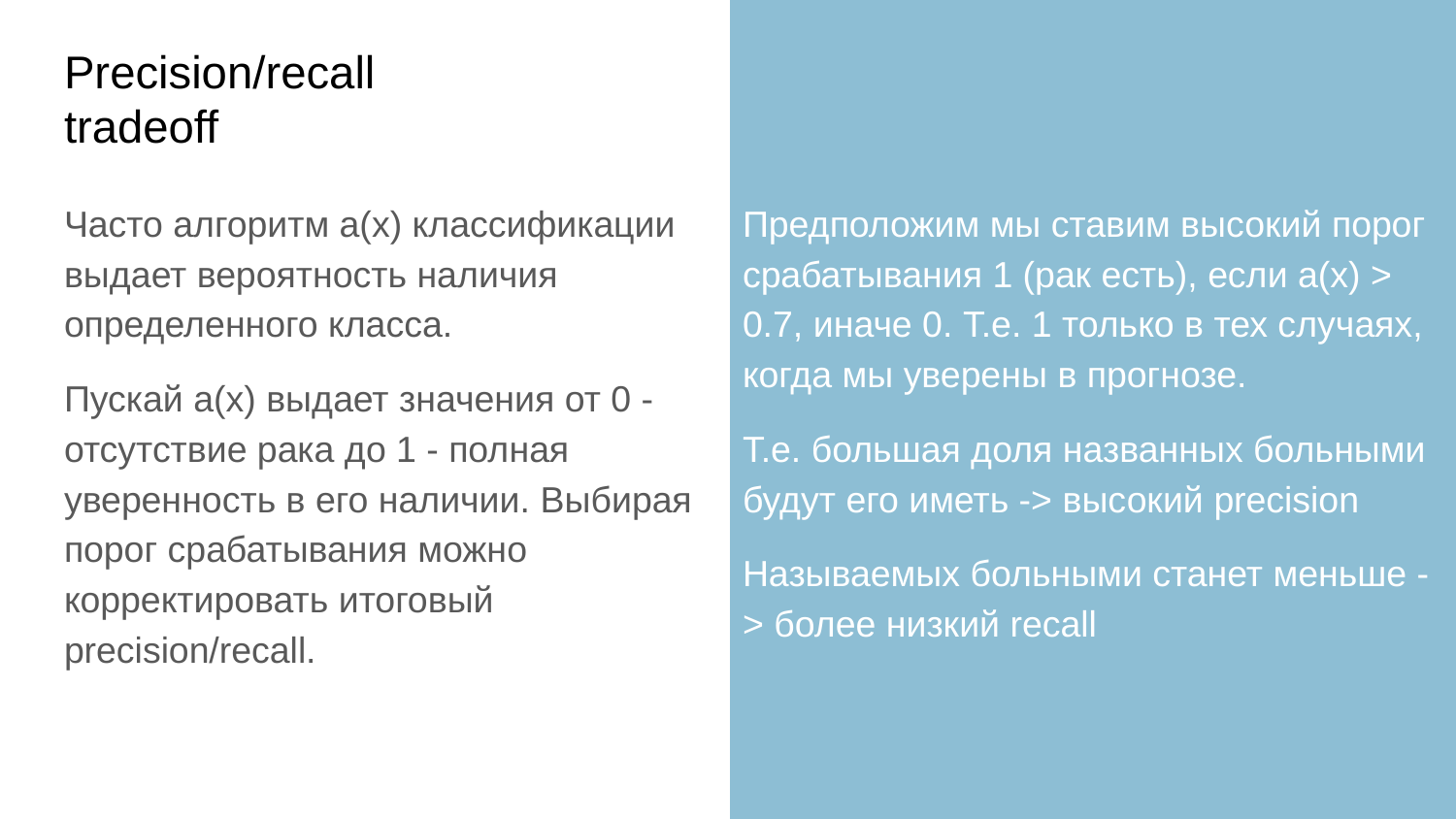

# Precision/recall
tradeoff
Часто алгоритм a(x) классификации выдает вероятность наличия определенного класса.
Пускай a(x) выдает значения от 0 - отсутствие рака до 1 - полная уверенность в его наличии. Выбирая порог срабатывания можно корректировать итоговый precision/recall.
Предположим мы ставим высокий порог срабатывания 1 (рак есть), если a(x) > 0.7, иначе 0. Т.е. 1 только в тех случаях, когда мы уверены в прогнозе.
Т.е. большая доля названных больными будут его иметь -> высокий precision
Называемых больными станет меньше -> более низкий recall